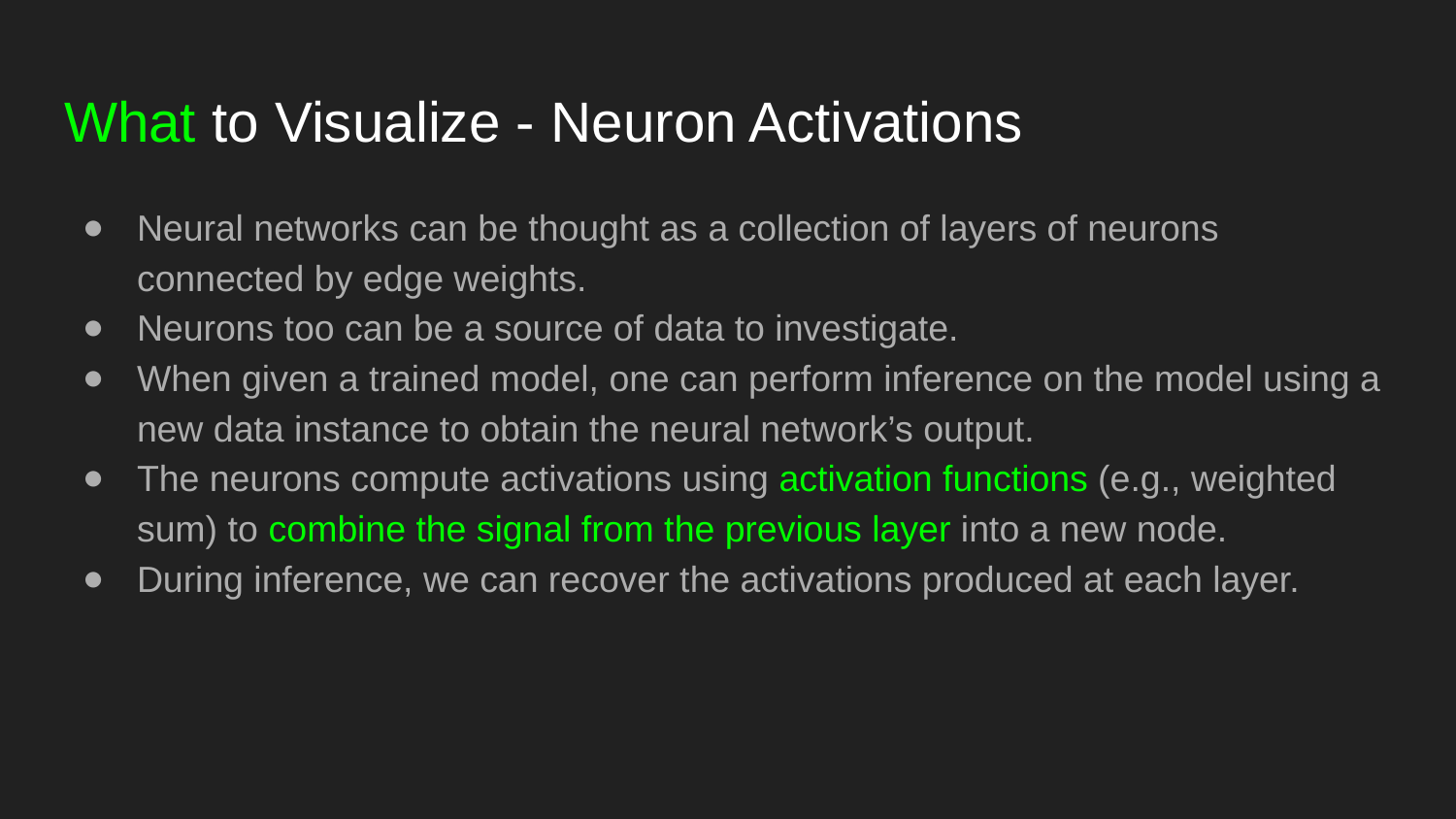

# What to Visualize - Neuron Activations
Neural networks can be thought as a collection of layers of neurons connected by edge weights.
Neurons too can be a source of data to investigate.
When given a trained model, one can perform inference on the model using a new data instance to obtain the neural network’s output.
The neurons compute activations using activation functions (e.g., weighted sum) to combine the signal from the previous layer into a new node.
During inference, we can recover the activations produced at each layer.